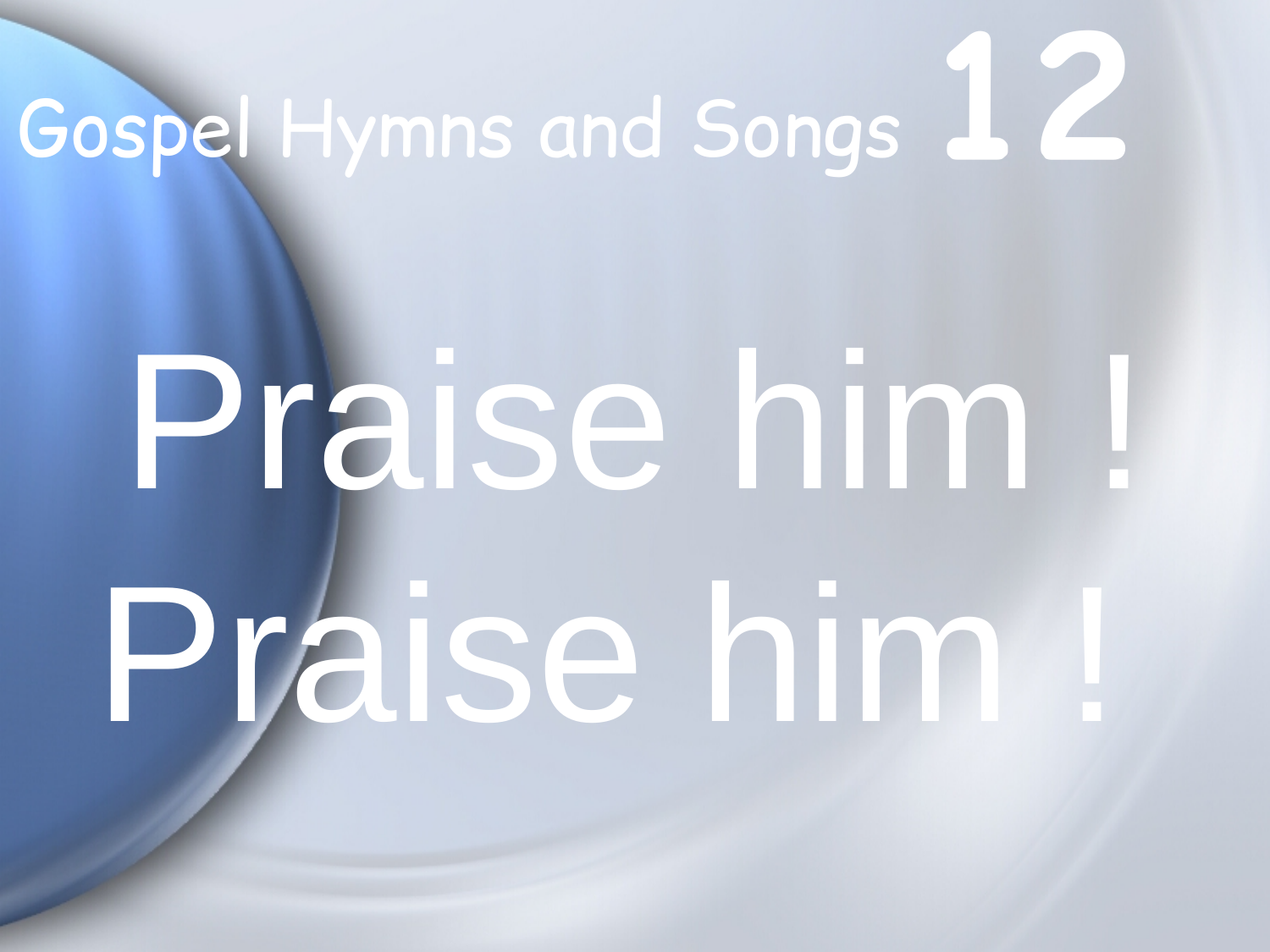

# Gospel Hymns and Songs 12
Praise him ! Praise him !